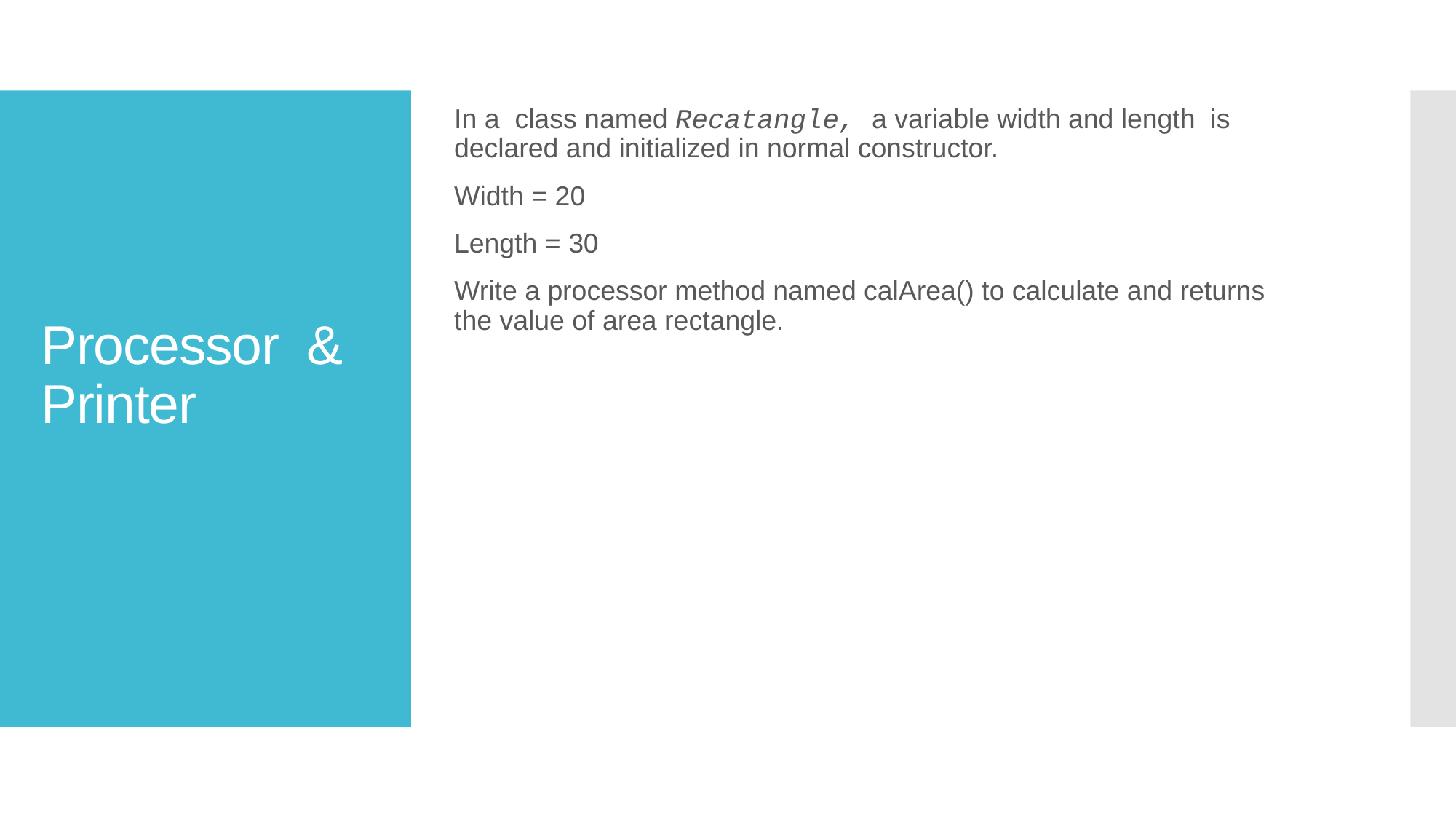

In a  class named Recatangle, a variable width and length  is declared and initialized in normal constructor.
Width = 20
Length = 30
Write a processor method named calArea() to calculate and returns the value of area rectangle.
# Processor  & Printer